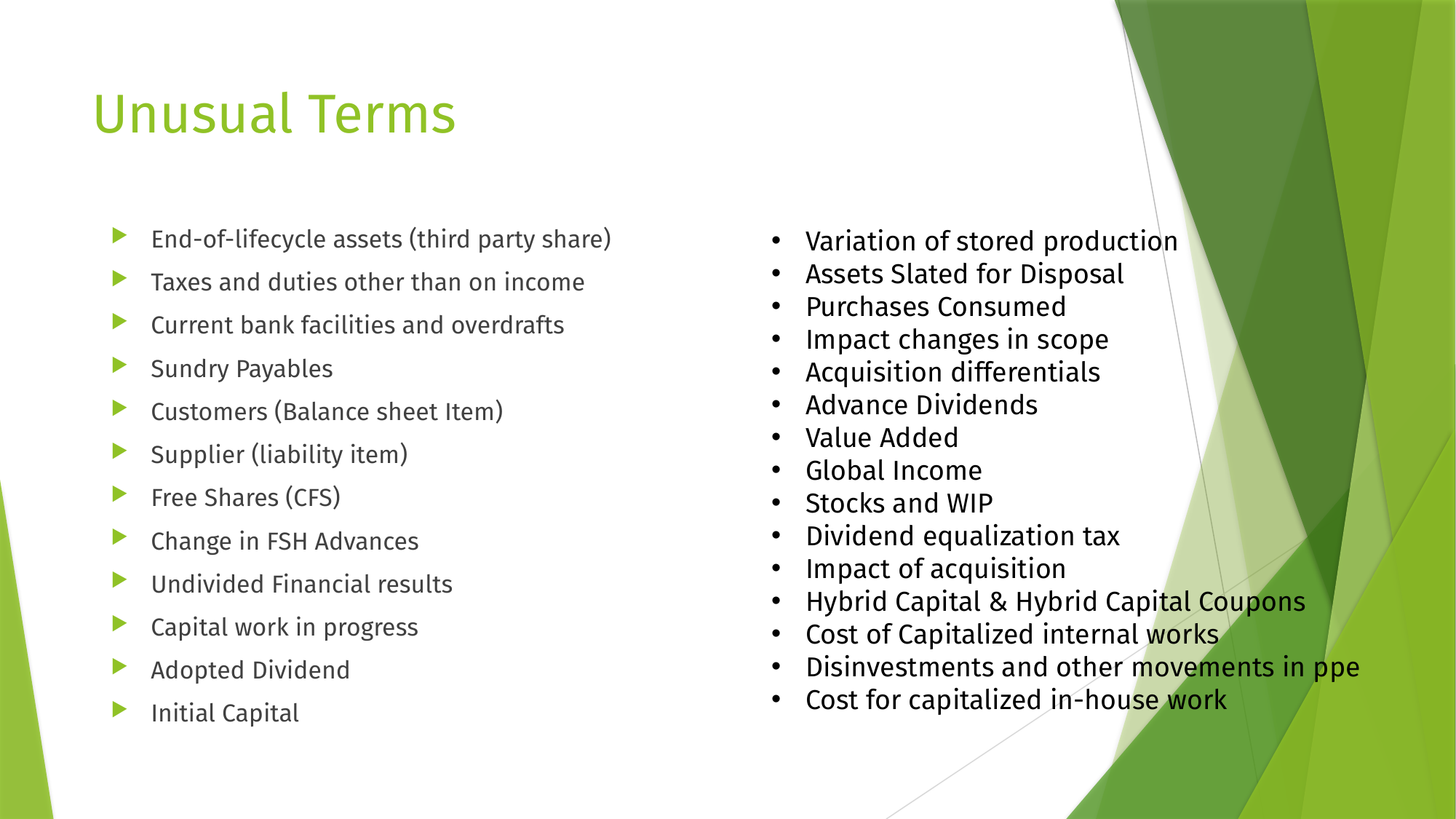

# Unusual Terms
End-of-lifecycle assets (third party share)
Taxes and duties other than on income
Current bank facilities and overdrafts
Sundry Payables
Customers (Balance sheet Item)
Supplier (liability item)
Free Shares (CFS)
Change in FSH Advances
Undivided Financial results
Capital work in progress
Adopted Dividend
Initial Capital

Variation of stored production
Assets Slated for Disposal
Purchases Consumed
Impact changes in scope
Acquisition differentials
Advance Dividends
Value Added
Global Income
Stocks and WIP
Dividend equalization tax
Impact of acquisition
Hybrid Capital & Hybrid Capital Coupons
Cost of Capitalized internal works
Disinvestments and other movements in ppe
Cost for capitalized in-house work